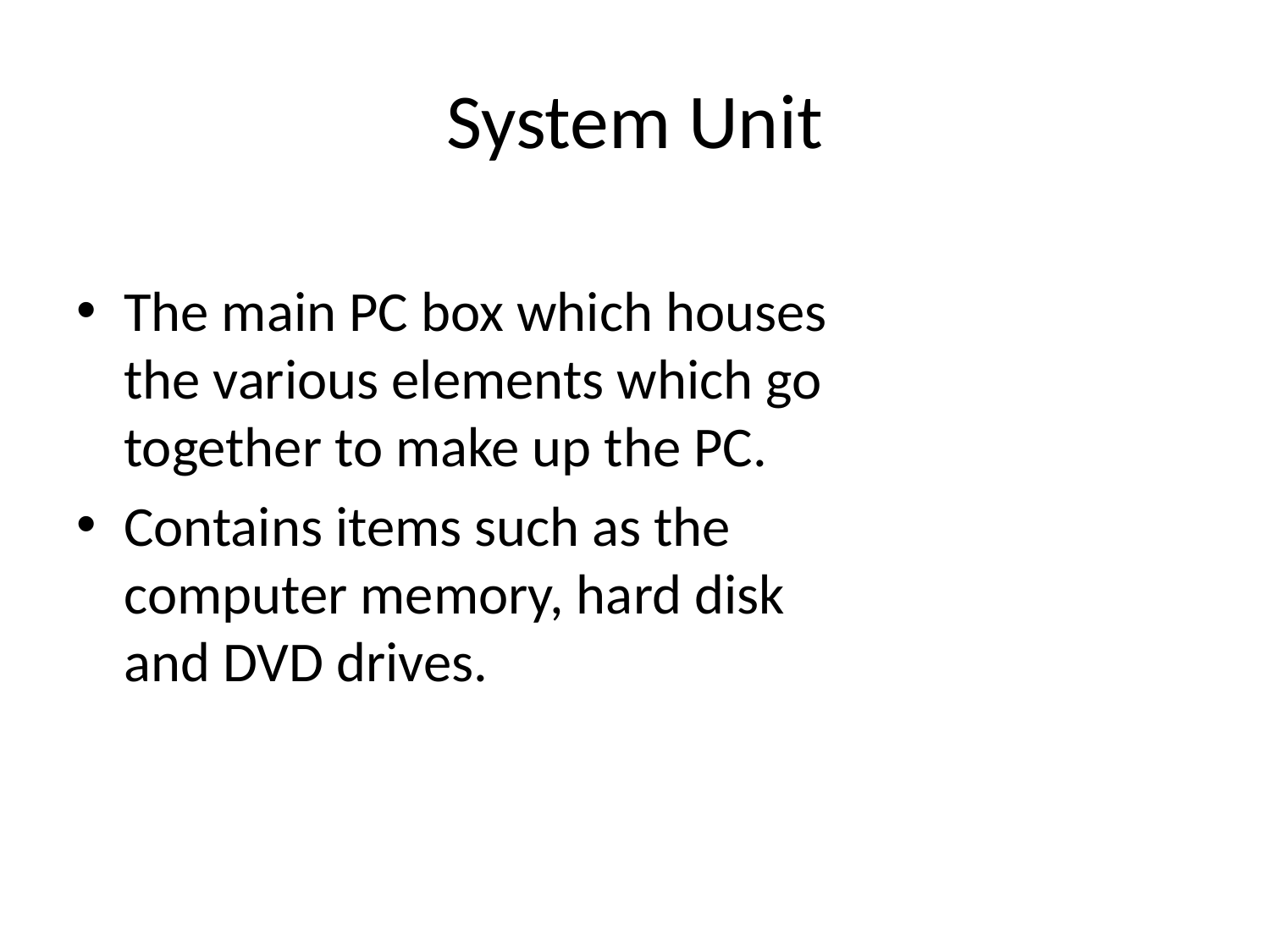

# System Unit
The main PC box which houses the various elements which go together to make up the PC.
Contains items such as the computer memory, hard disk and DVD drives.